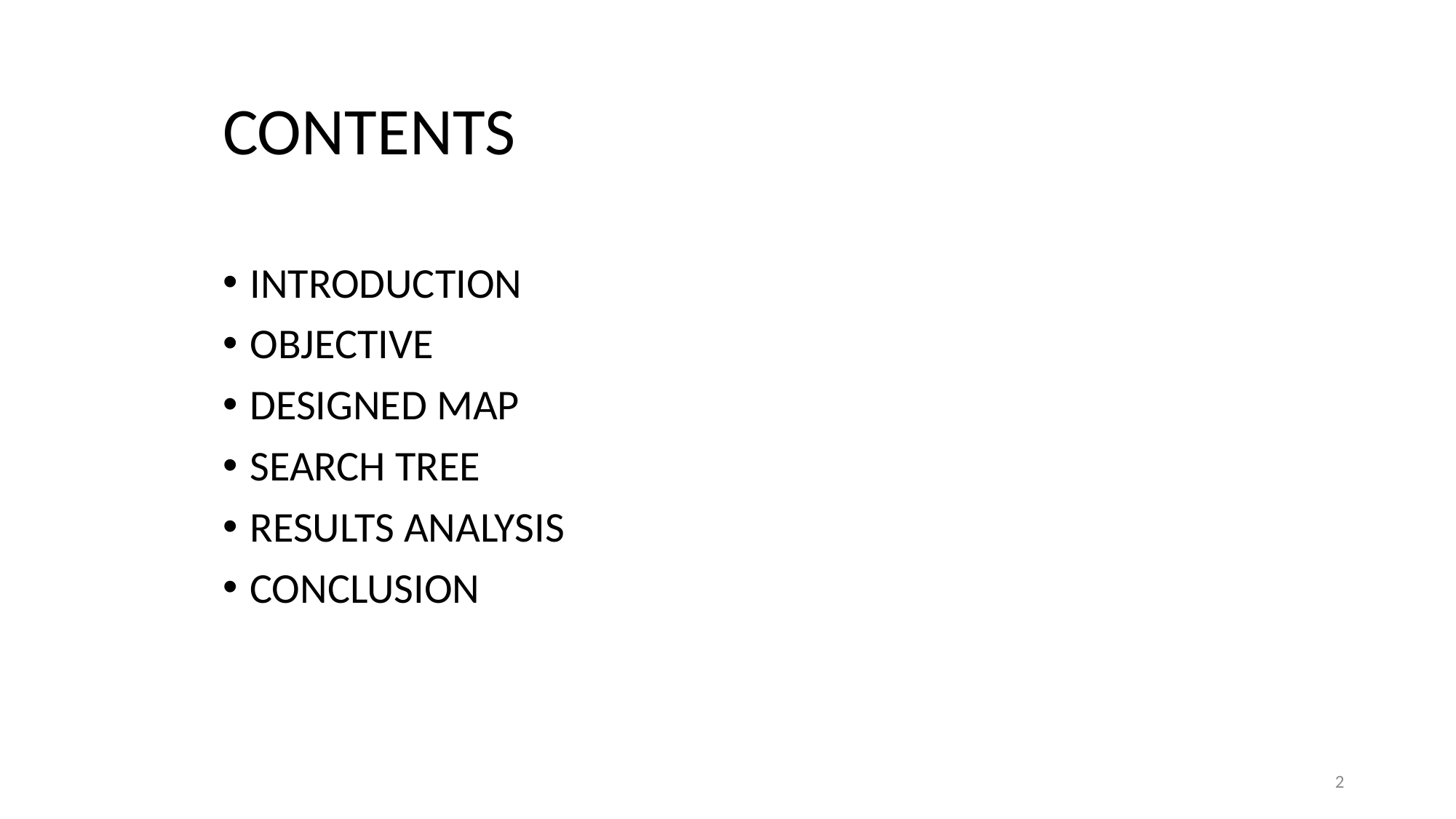

# CONTENTS
INTRODUCTION
OBJECTIVE
DESIGNED MAP
SEARCH TREE
RESULTS ANALYSIS
CONCLUSION

2